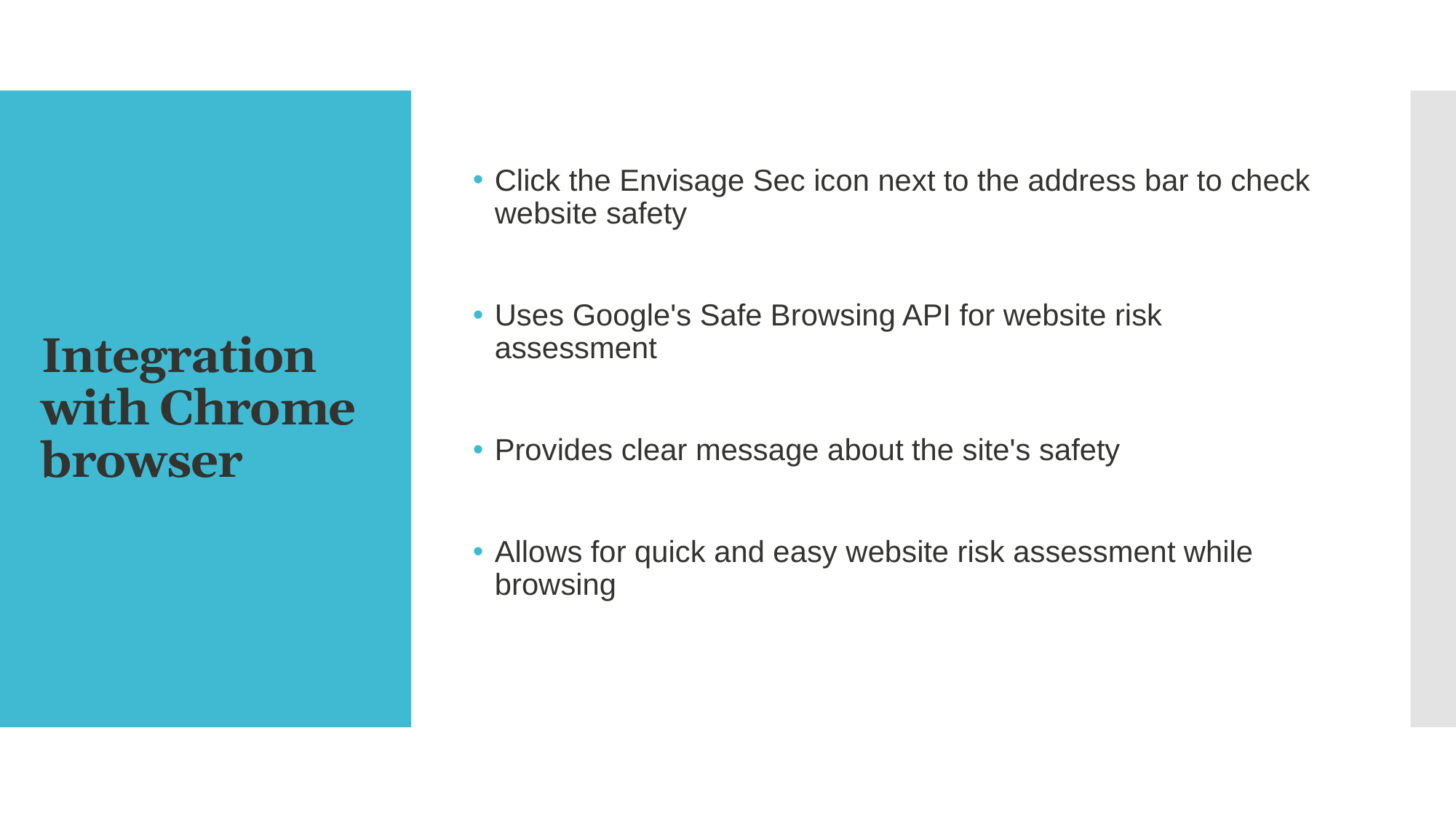

Click the Envisage Sec icon next to the address bar to check website safety

Uses Google's Safe Browsing API for website risk assessment

Provides clear message about the site's safety

Allows for quick and easy website risk assessment while browsing

# Integration with Chrome browser